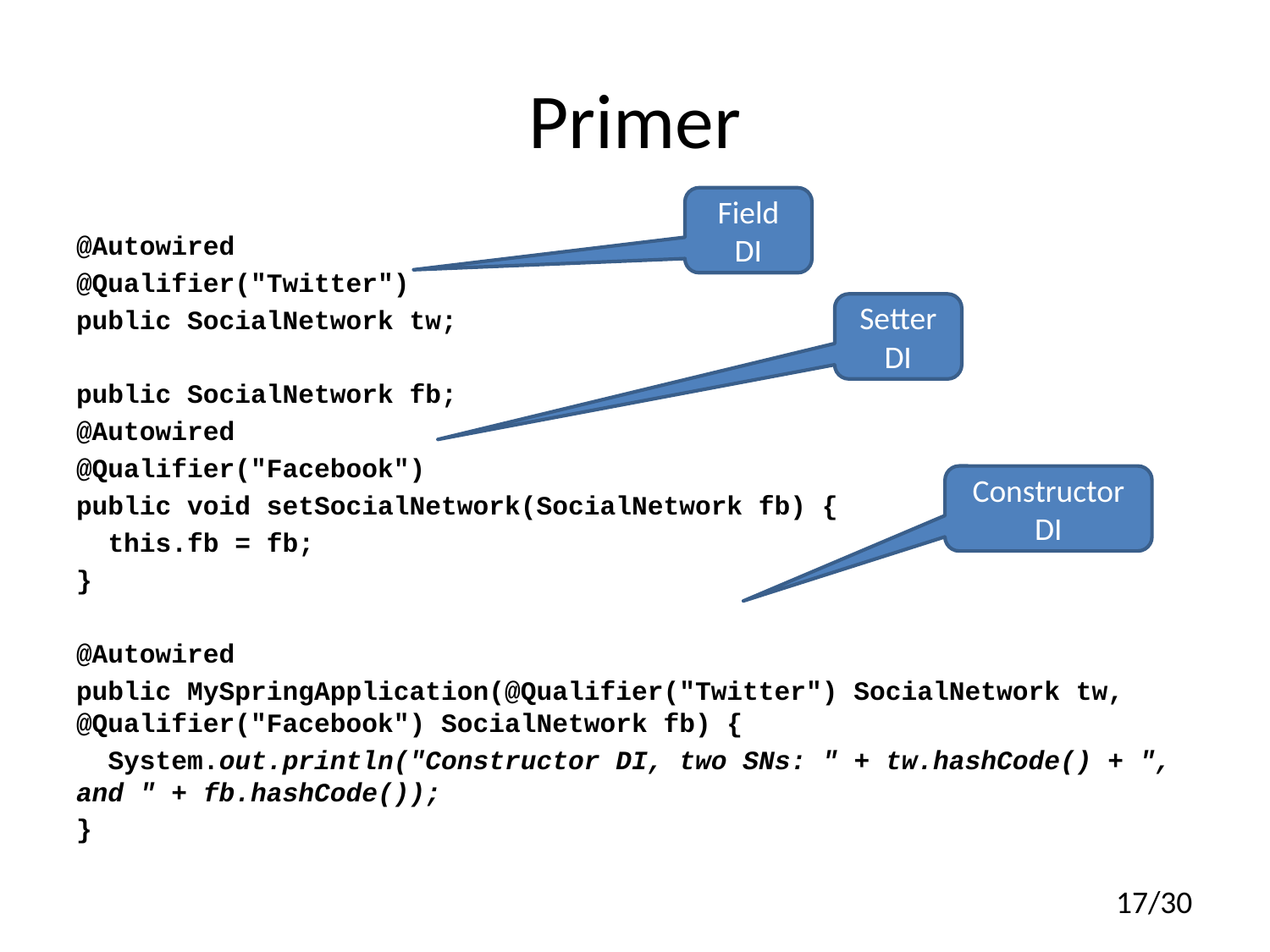

# Primer
Field DI
@Autowired
@Qualifier("Twitter")
public SocialNetwork tw;

public SocialNetwork fb;
@Autowired
@Qualifier("Facebook")
public void setSocialNetwork(SocialNetwork fb) {
  this.fb = fb;
}

@Autowired
public MySpringApplication(@Qualifier("Twitter") SocialNetwork tw, @Qualifier("Facebook") SocialNetwork fb) {
  System.out.println("Constructor DI, two SNs: " + tw.hashCode() + ", and " + fb.hashCode());
}
SetterDI
Constructor DI